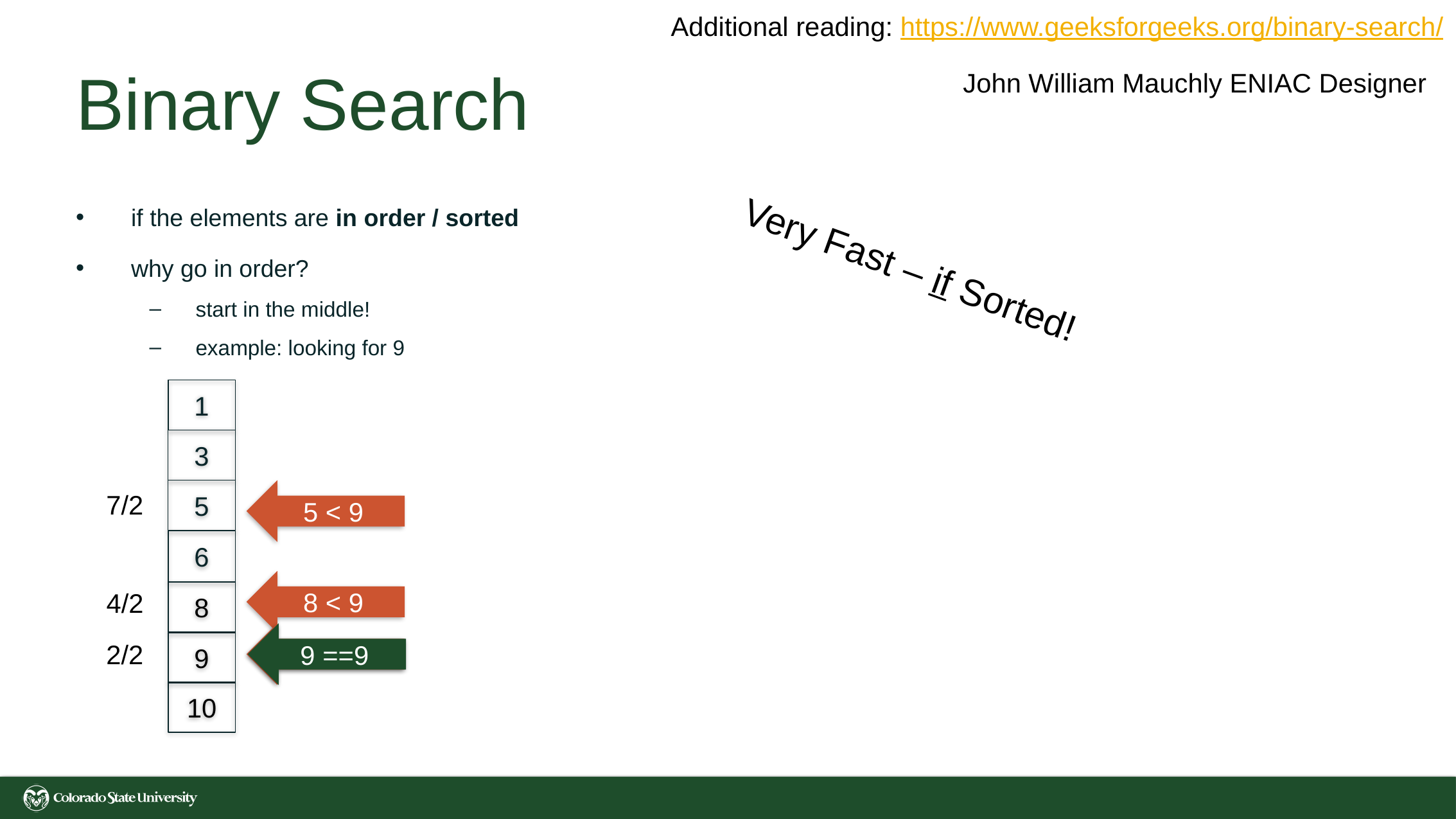

Additional reading: https://www.geeksforgeeks.org/binary-search/
# Binary Search
John William Mauchly ENIAC Designer
if the elements are in order / sorted
why go in order?
start in the middle!
example: looking for 9
Very Fast – if Sorted!
1
3
5
6
8
9
10
5 < 9
7/2
8 < 9
4/2
9 ==9
9 ==9
2/2